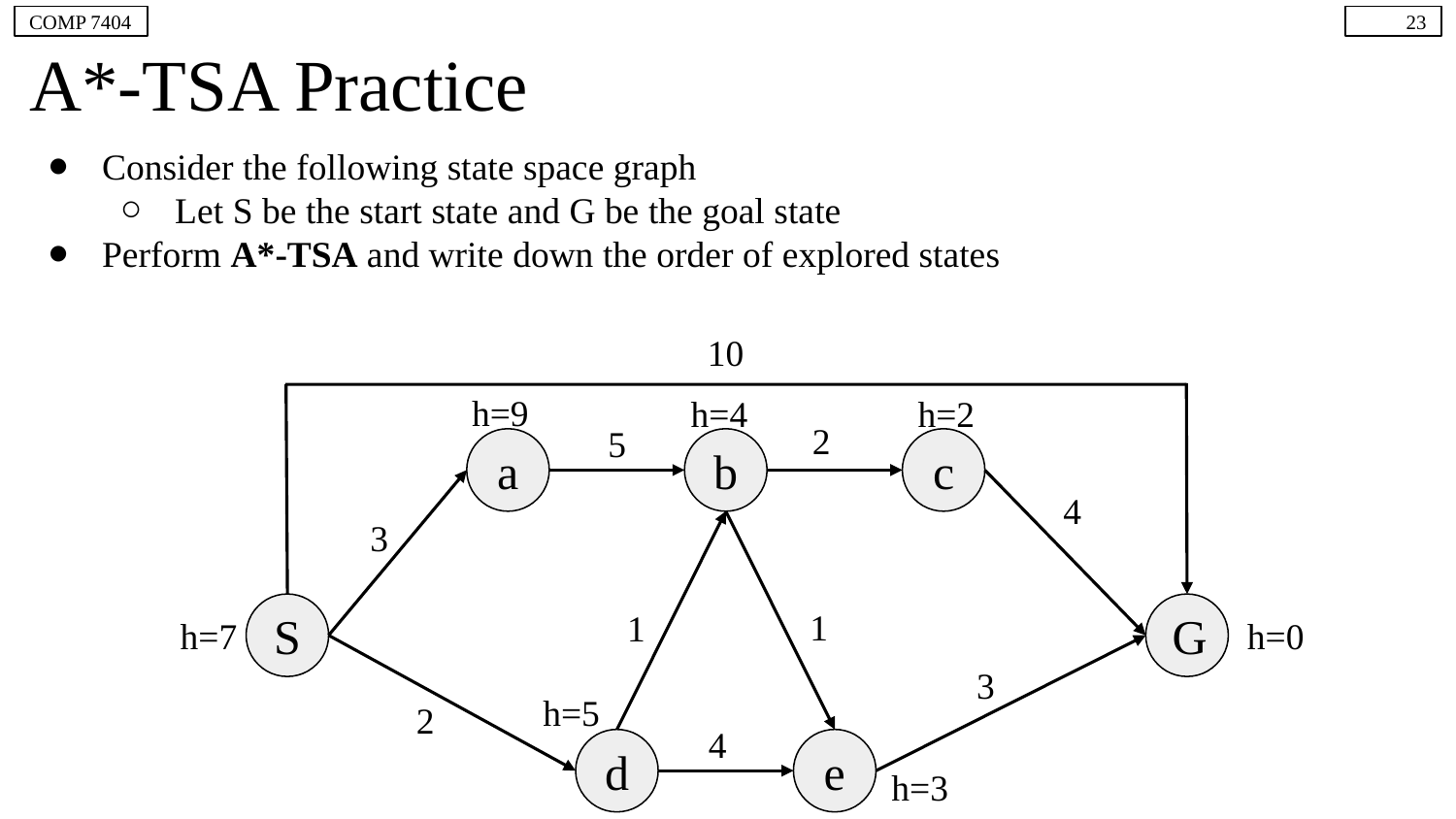

COMP 7404
23
# A*-TSA Practice
Consider the following state space graph
Let S be the start state and G be the goal state
Perform A*-TSA and write down the order of explored states
10
h=9
h=4
h=2
2
5
a
b
c
4
3
1
1
S
G
h=7
h=0
3
2
h=5
4
d
e
h=3